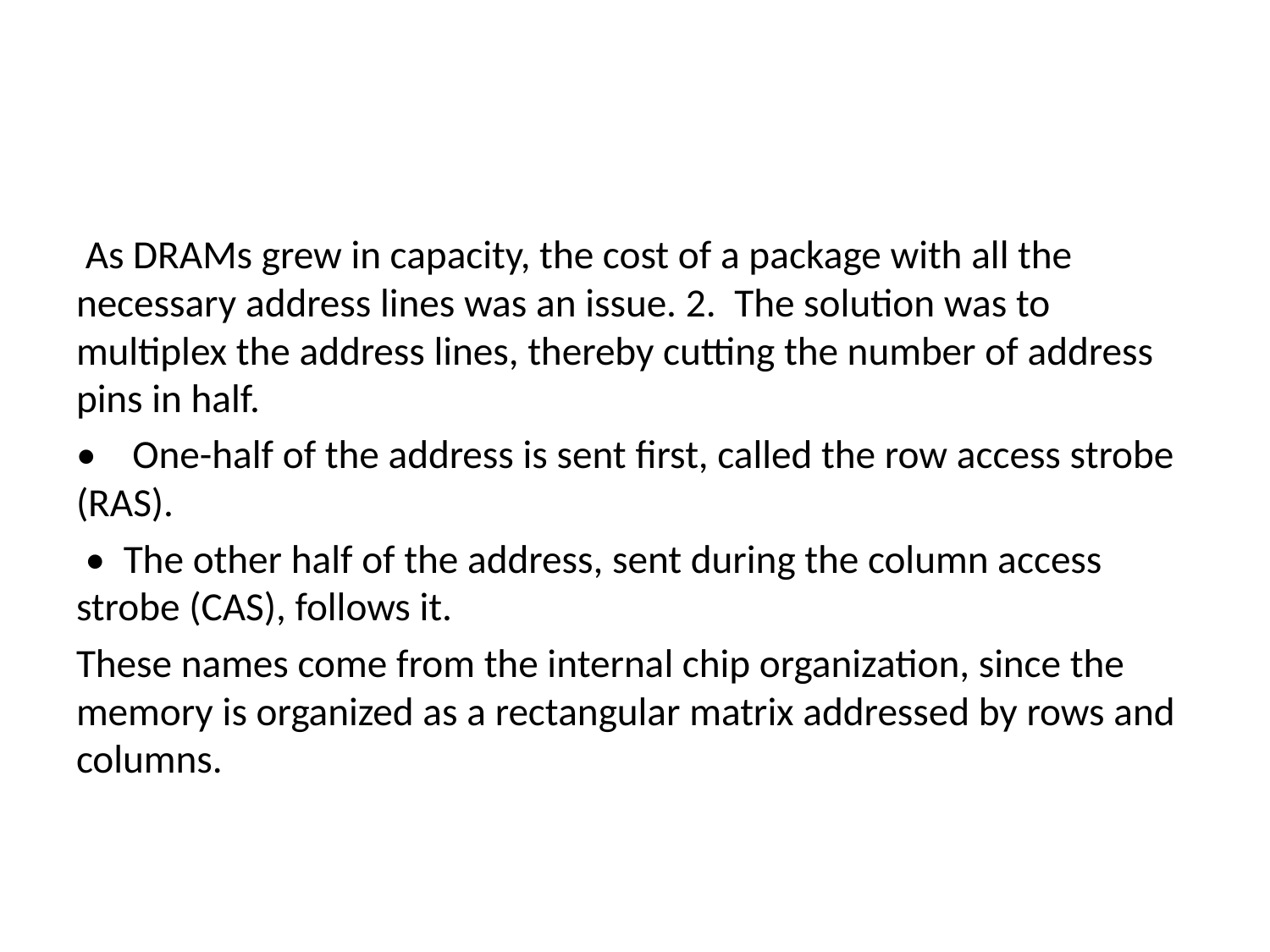

#
 As DRAMs grew in capacity, the cost of a package with all the necessary address lines was an issue. 2.  The solution was to multiplex the address lines, thereby cutting the number of address pins in half.
•    One-half of the address is sent first, called the row access strobe (RAS).
 •  The other half of the address, sent during the column access strobe (CAS), follows it.
These names come from the internal chip organization, since the memory is organized as a rectangular matrix addressed by rows and columns.